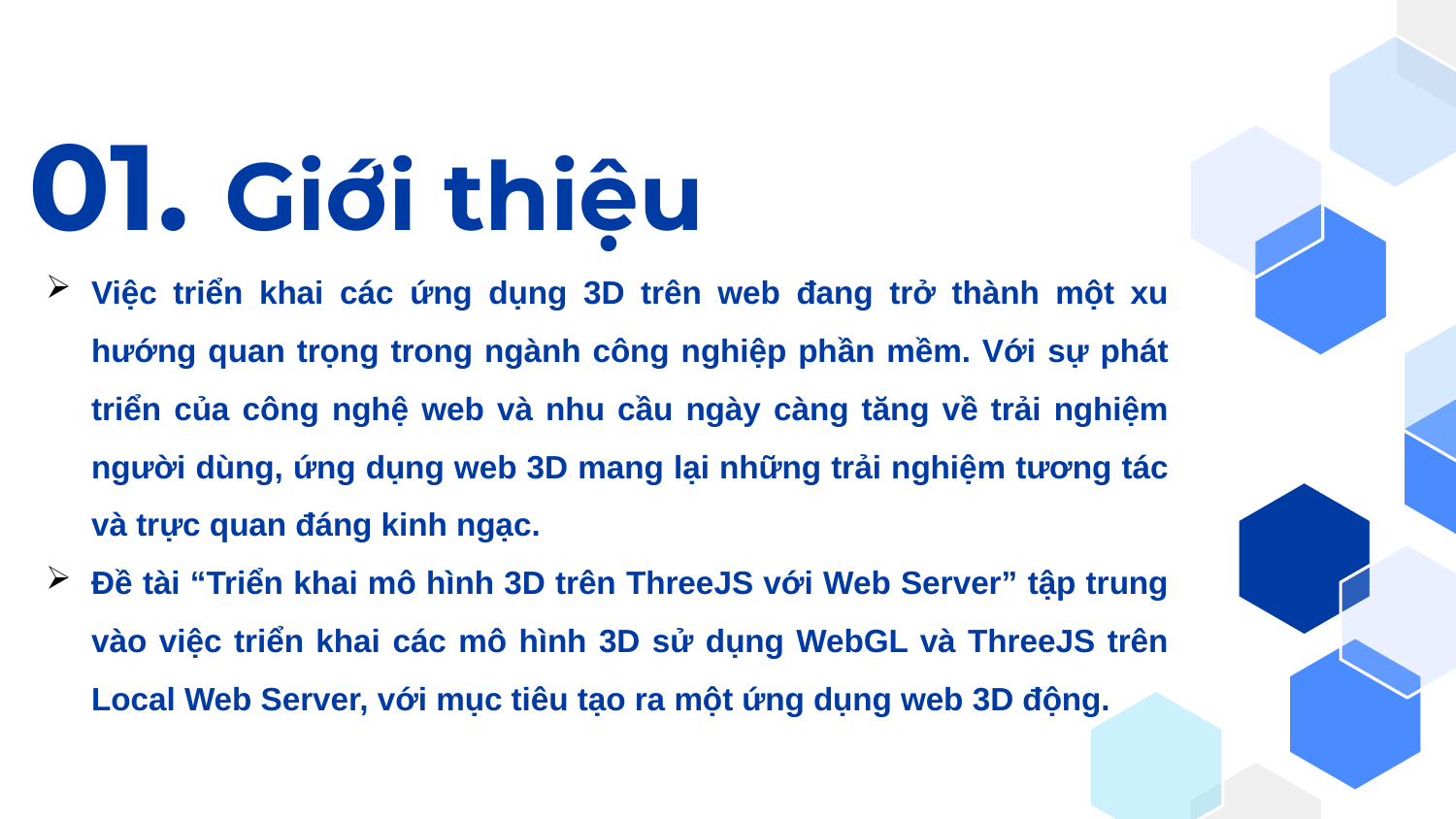

01. Giới thiệu
Việc triển khai các ứng dụng 3D trên web đang trở thành một xu hướng quan trọng trong ngành công nghiệp phần mềm. Với sự phát triển của công nghệ web và nhu cầu ngày càng tăng về trải nghiệm người dùng, ứng dụng web 3D mang lại những trải nghiệm tương tác và trực quan đáng kinh ngạc.
Đề tài “Triển khai mô hình 3D trên ThreeJS với Web Server” tập trung vào việc triển khai các mô hình 3D sử dụng WebGL và ThreeJS trên Local Web Server, với mục tiêu tạo ra một ứng dụng web 3D động.